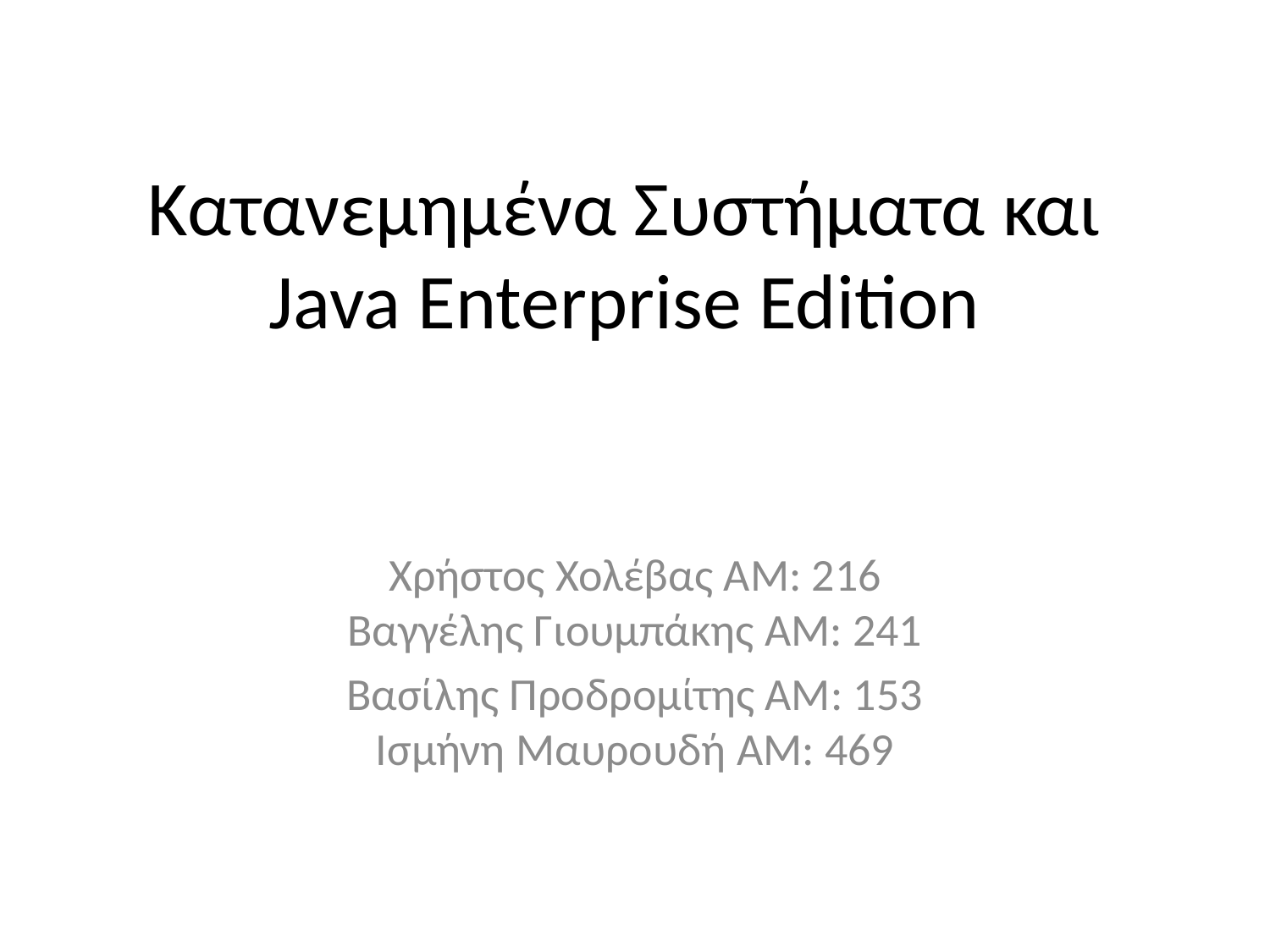

# Κατανεμημένα Συστήματα και Java Enterprise Edition
Χρήστος Χολέβας ΑΜ: 216
Βαγγέλης Γιουμπάκης ΑΜ: 241
Βασίλης Προδρομίτης ΑΜ: 153
Ισμήνη Μαυρουδή ΑΜ: 469